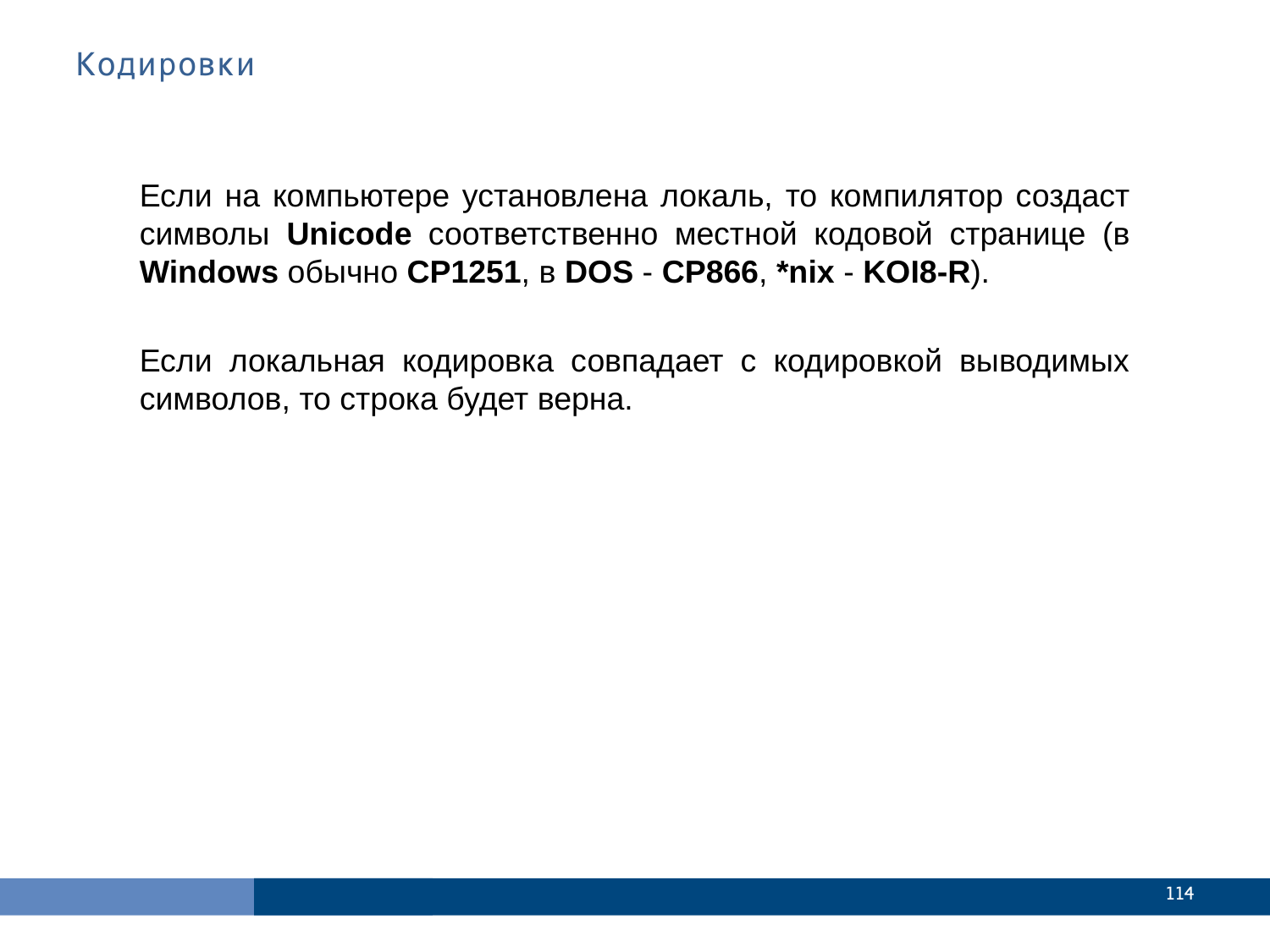

Кодировки
Если на компьютере установлена локаль, то компилятор создаст символы Unicode соответственно местной кодовой странице (в Windows обычно CP1251, в DOS - CP866, *nix - KOI8-R).

Если локальная кодировка совпадает с кодировкой выводимых символов, то строка будет верна.

114